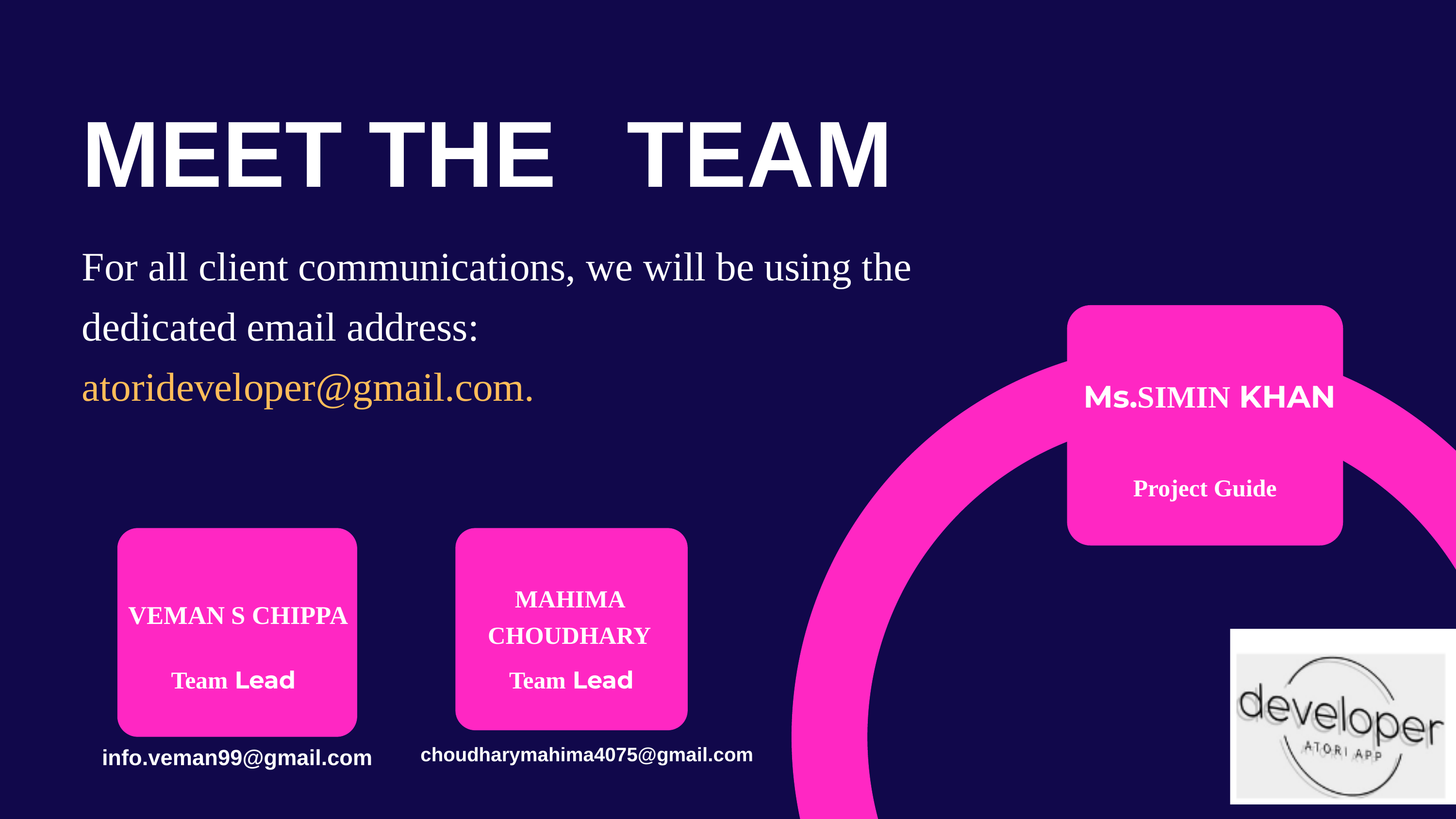

MEET THE
 TEAM

For all client communications, we will be using the dedicated email address:
atorideveloper@gmail.com.

Ms.SIMIN KHAN

Project Guide

MAHIMA CHOUDHARY
VEMAN S CHIPPA

Team Lead
Team Lead
choudharymahima4075@gmail.com
info.veman99@gmail.com